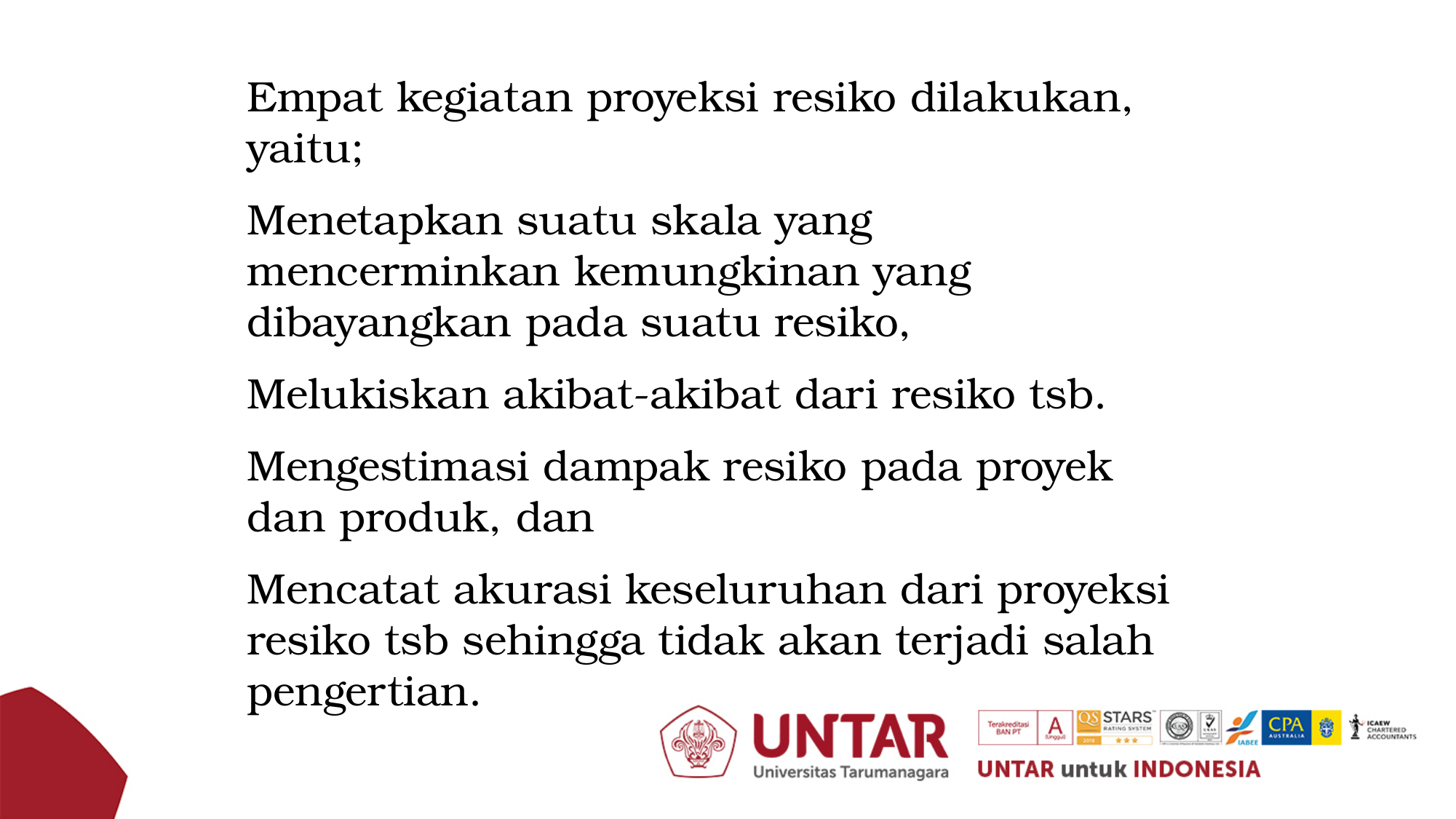

Empat kegiatan proyeksi resiko dilakukan, yaitu;
Menetapkan suatu skala yang mencerminkan kemungkinan yang dibayangkan pada suatu resiko,
Melukiskan akibat-akibat dari resiko tsb.
Mengestimasi dampak resiko pada proyek dan produk, dan
Mencatat akurasi keseluruhan dari proyeksi resiko tsb sehingga tidak akan terjadi salah pengertian.